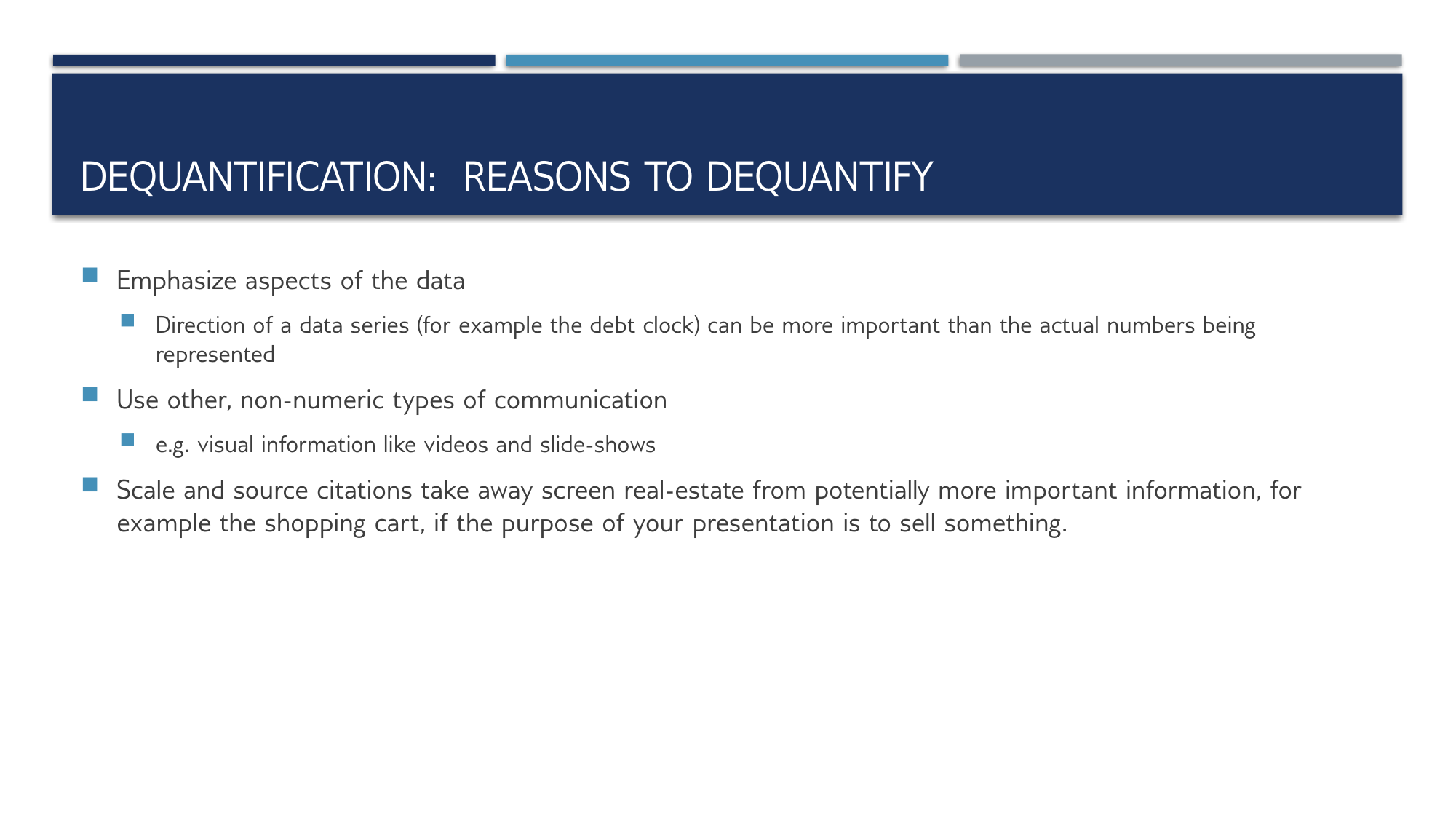

# Dequantification:  reasons to dequantify
Emphasize aspects of the data
Direction of a data series (for example the debt clock) can be more important than the actual numbers being represented
Use other, non-numeric types of communication
e.g. visual information like videos and slide-shows
Scale and source citations take away screen real-estate from potentially more important information, for example the shopping cart, if the purpose of your presentation is to sell something.